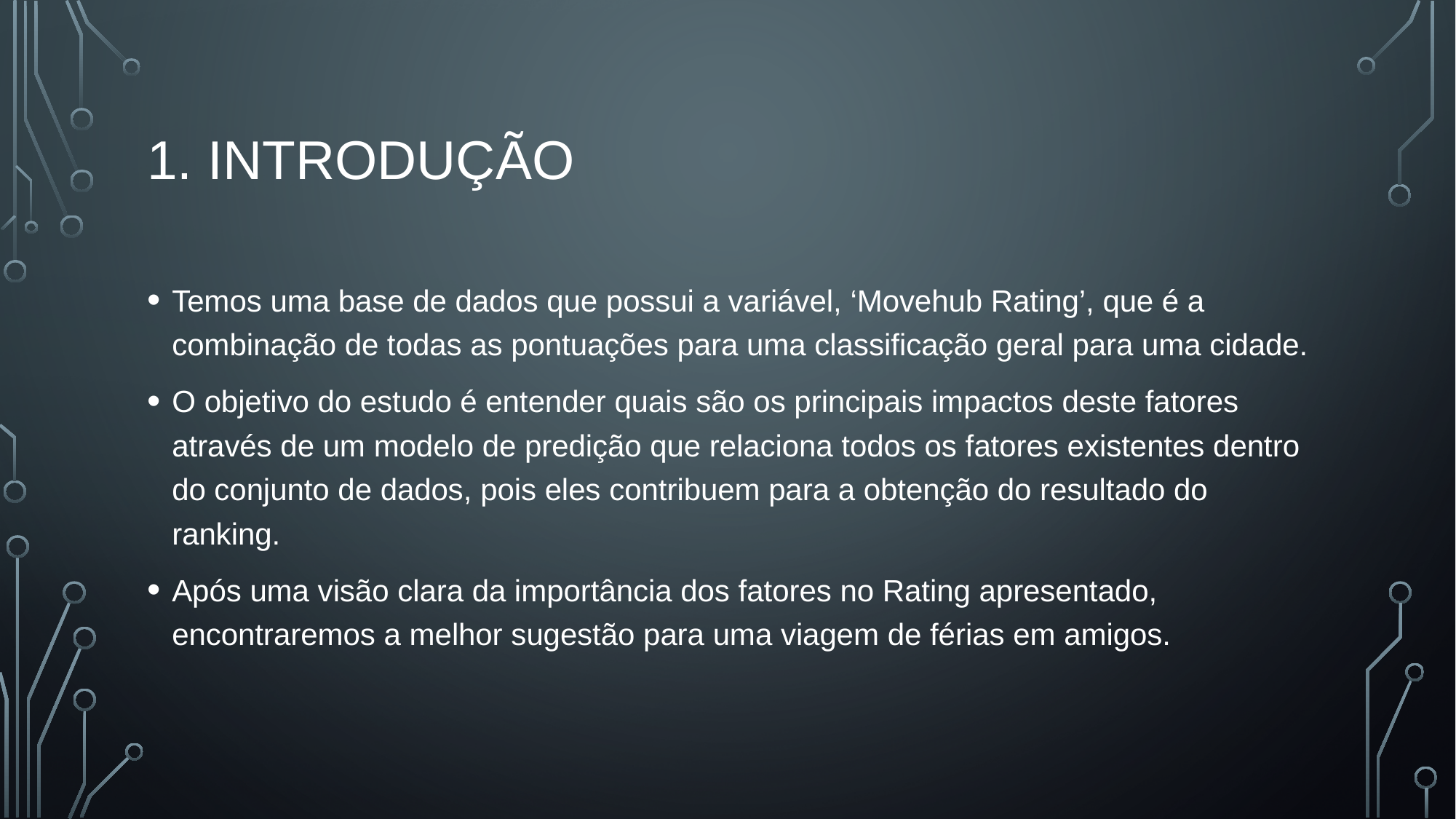

# 1. INTRODUÇÃO
Temos uma base de dados que possui a variável, ‘Movehub Rating’, que é a combinação de todas as pontuações para uma classificação geral para uma cidade.
O objetivo do estudo é entender quais são os principais impactos deste fatores através de um modelo de predição que relaciona todos os fatores existentes dentro do conjunto de dados, pois eles contribuem para a obtenção do resultado do ranking.
Após uma visão clara da importância dos fatores no Rating apresentado, encontraremos a melhor sugestão para uma viagem de férias em amigos.